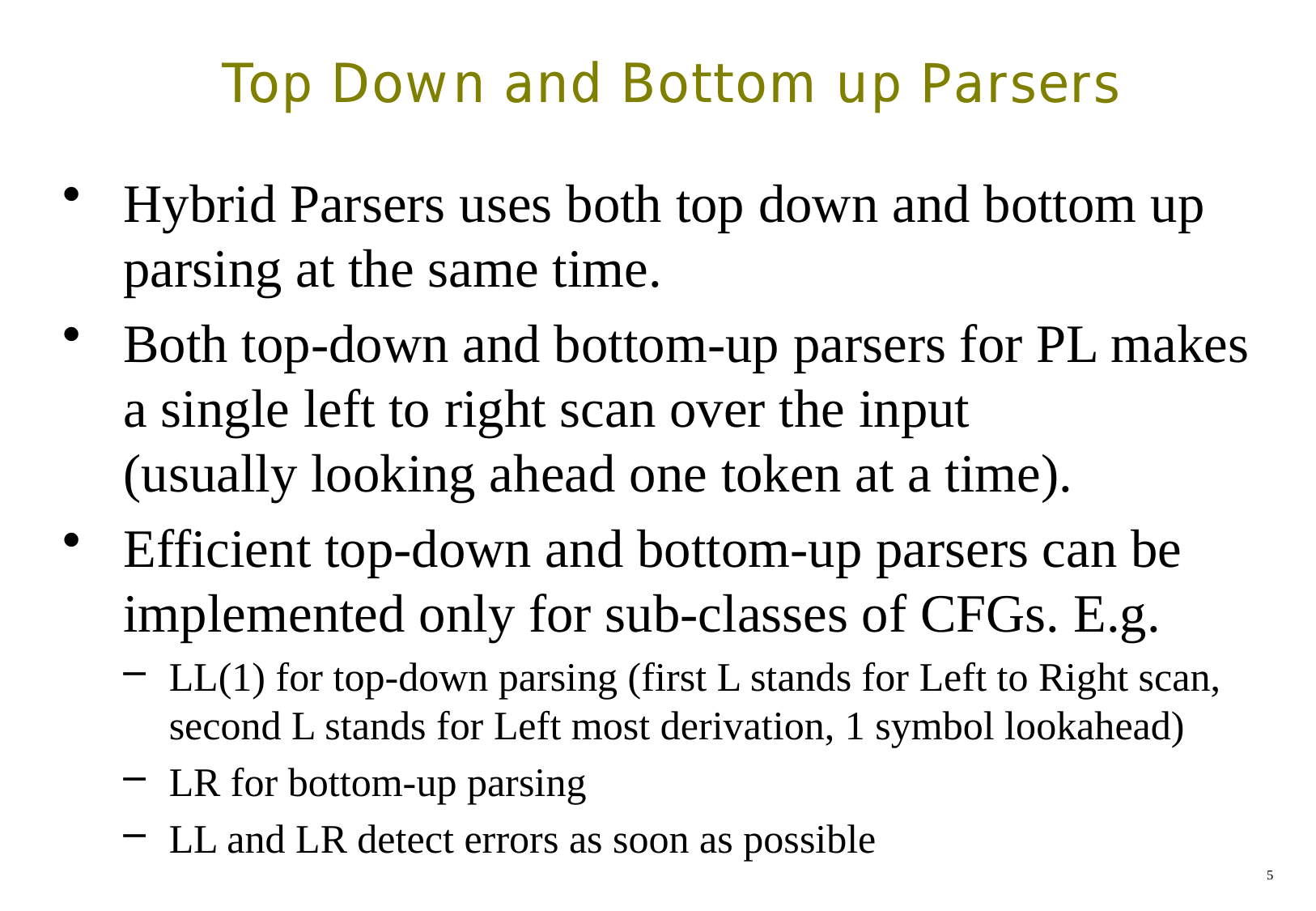

# Top Down and Bottom up Parsers
Hybrid Parsers uses both top down and bottom up parsing at the same time.
Both top-down and bottom-up parsers for PL makes a single left to right scan over the input
(usually looking ahead one token at a time).
Efficient top-down and bottom-up parsers can be implemented only for sub-classes of CFGs. E.g.
LL(1) for top-down parsing (first L stands for Left to Right scan, second L stands for Left most derivation, 1 symbol lookahead)
LR for bottom-up parsing
LL and LR detect errors as soon as possible
5